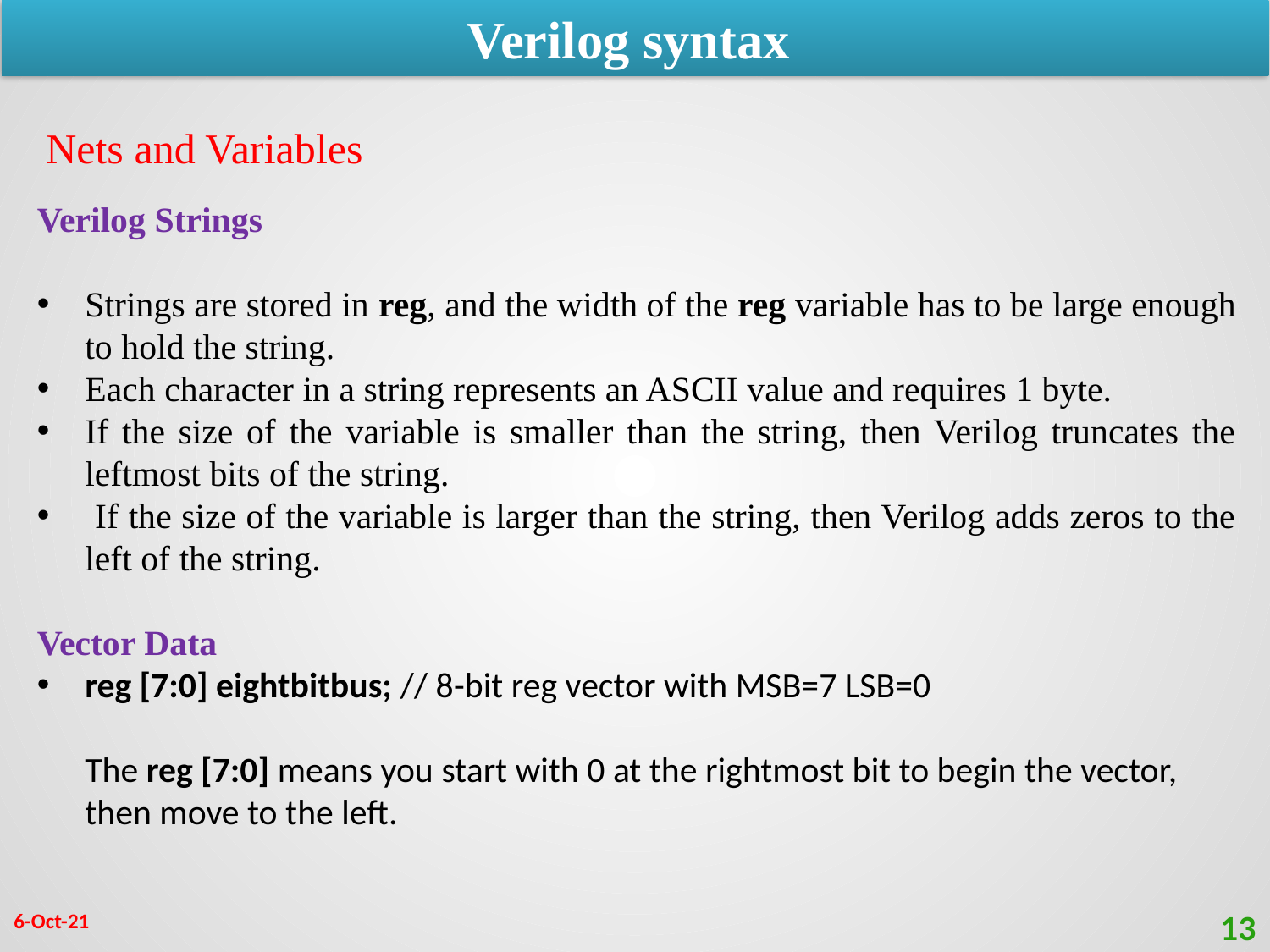

Verilog syntax
Nets and Variables
Verilog Strings

Strings are stored in reg, and the width of the reg variable has to be large enough to hold the string.
Each character in a string represents an ASCII value and requires 1 byte.
If the size of the variable is smaller than the string, then Verilog truncates the leftmost bits of the string.
 If the size of the variable is larger than the string, then Verilog adds zeros to the left of the string.

Vector Data
reg [7:0] eightbitbus; // 8-bit reg vector with MSB=7 LSB=0
The reg [7:0] means you start with 0 at the rightmost bit to begin the vector, then move to the left.
6-Oct-21
13